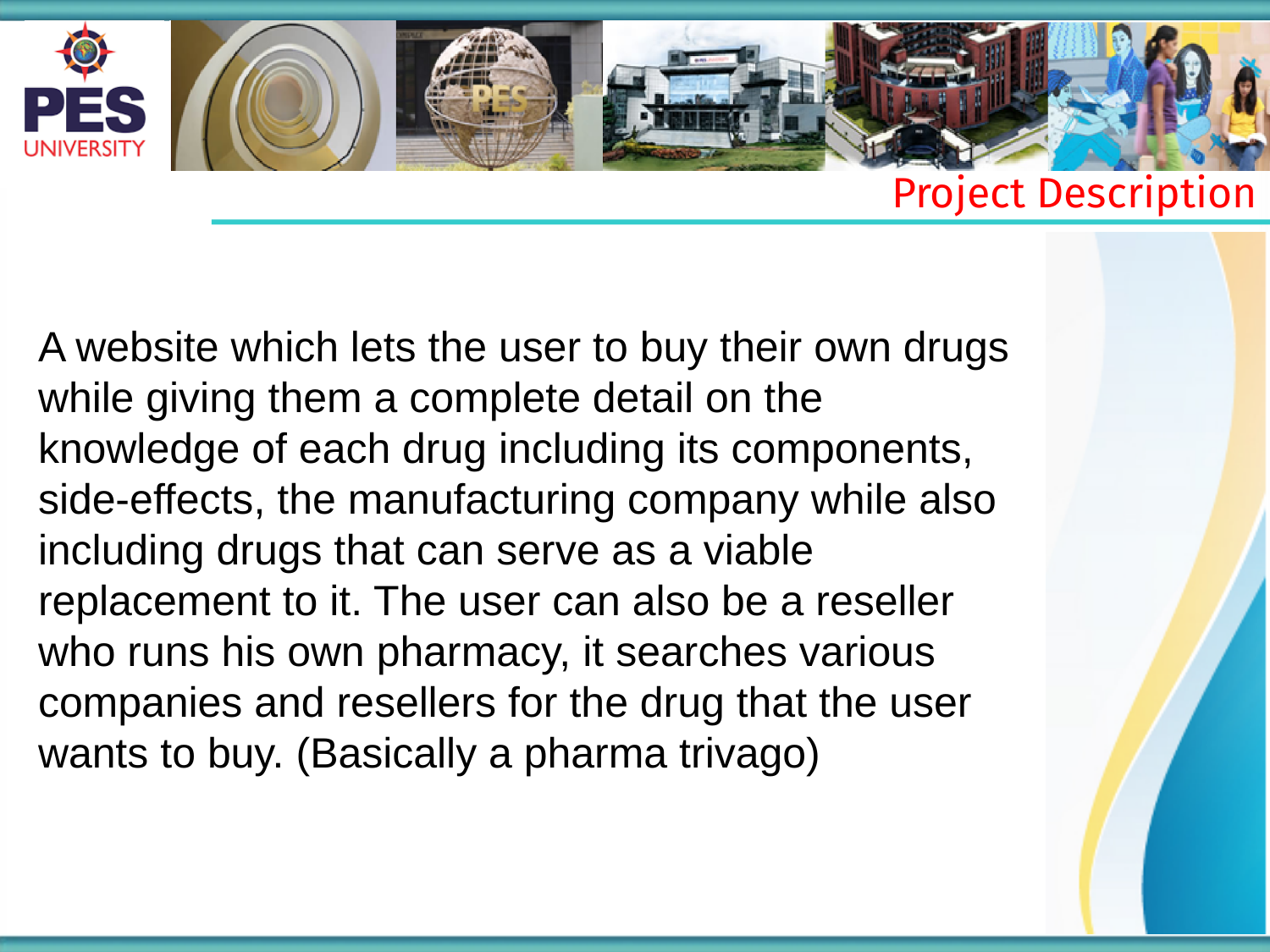

Project Description

A website which lets the user to buy their own drugs while giving them a complete detail on the knowledge of each drug including its components, side-effects, the manufacturing company while also including drugs that can serve as a viable replacement to it. The user can also be a reseller who runs his own pharmacy, it searches various companies and resellers for the drug that the user wants to buy. (Basically a pharma trivago)